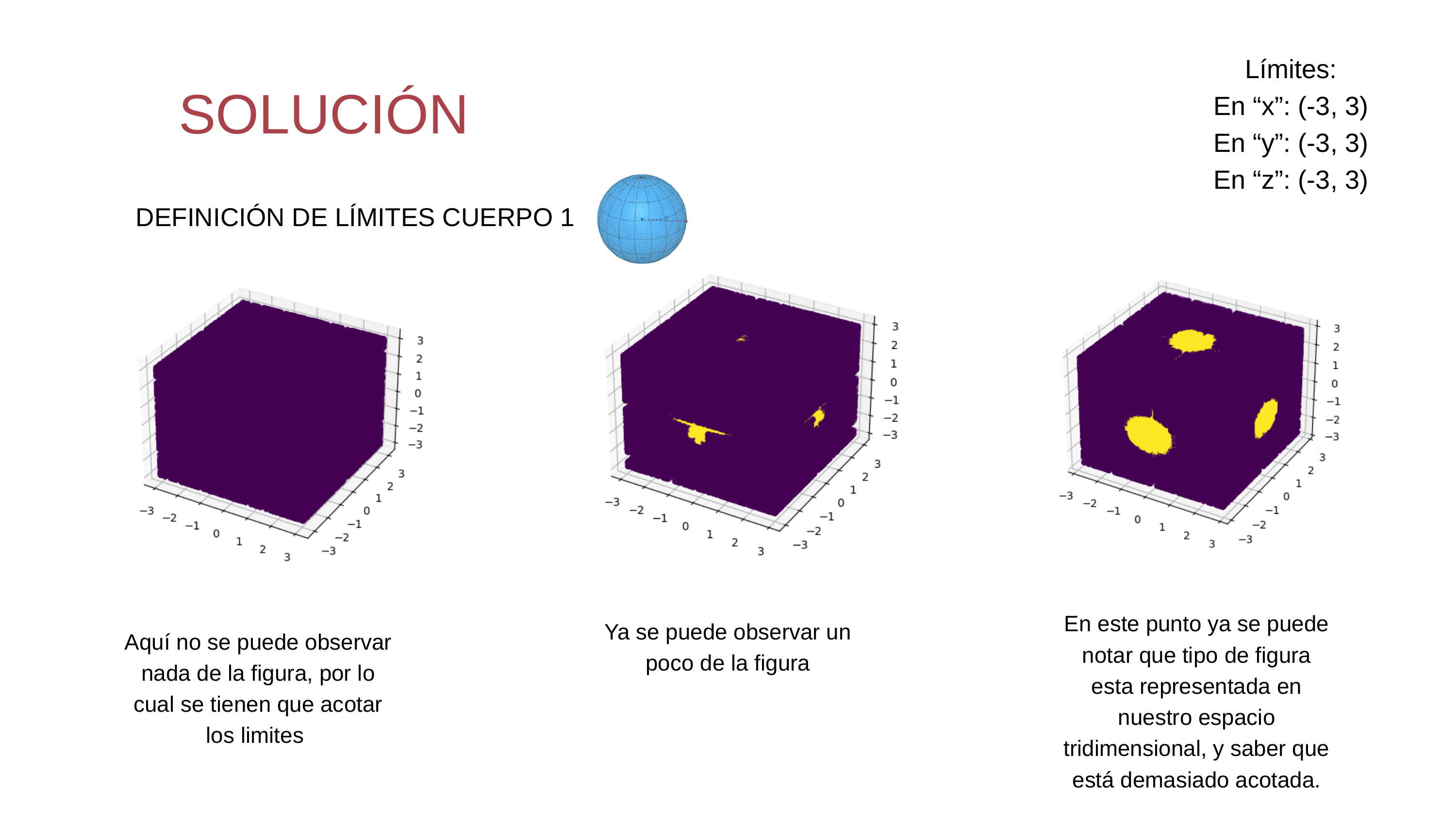

Límites:
En “x”: (-3, 3)
En “y”: (-3, 3)
En “z”: (-3, 3)
SOLUCIÓN

DEFINICIÓN DE LÍMITES CUERPO 1

En este punto ya se puede notar que tipo de figura esta representada en nuestro espacio tridimensional, y saber que está demasiado acotada.
Ya se puede observar un poco de la figura
Aquí no se puede observar nada de la figura, por lo cual se tienen que acotar los limites